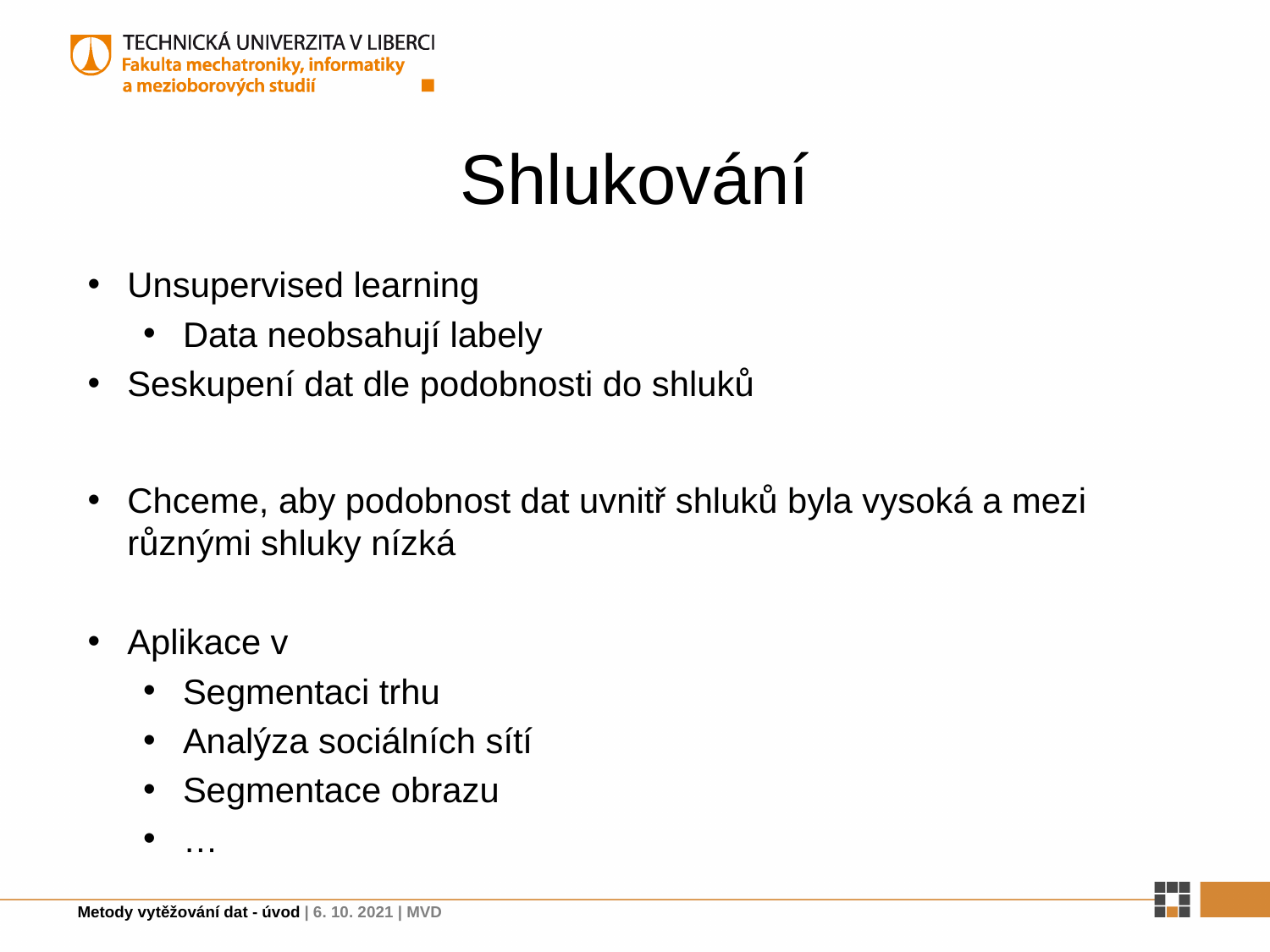

# Shlukování
Unsupervised learning
Data neobsahují labely
Seskupení dat dle podobnosti do shluků

Chceme, aby podobnost dat uvnitř shluků byla vysoká a mezi různými shluky nízká

Aplikace v
Segmentaci trhu
Analýza sociálních sítí
Segmentace obrazu
…

Metody vytěžování dat - úvod | 6. 10. 2021 | MVD